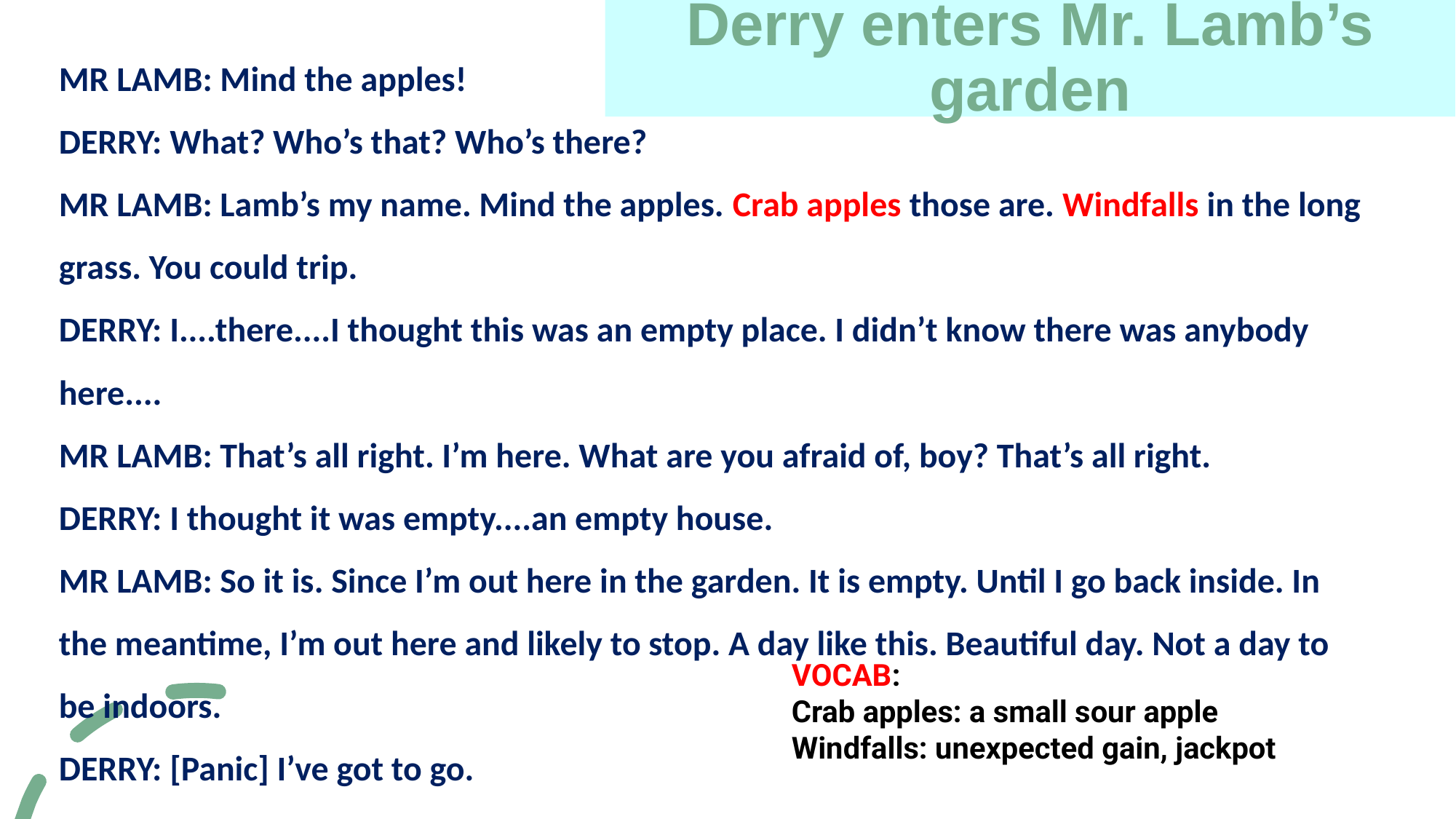

# Derry enters Mr. Lamb’s garden
MR LAMB: Mind the apples!
DERRY: What? Who’s that? Who’s there?
MR LAMB: Lamb’s my name. Mind the apples. Crab apples those are. Windfalls in the long grass. You could trip.
DERRY: I....there....I thought this was an empty place. I didn’t know there was anybody here....
MR LAMB: That’s all right. I’m here. What are you afraid of, boy? That’s all right.
DERRY: I thought it was empty....an empty house.
MR LAMB: So it is. Since I’m out here in the garden. It is empty. Until I go back inside. In the meantime, I’m out here and likely to stop. A day like this. Beautiful day. Not a day to be indoors.
DERRY: [Panic] I’ve got to go.
VOCAB:
Crab apples: a small sour apple
Windfalls: unexpected gain, jackpot